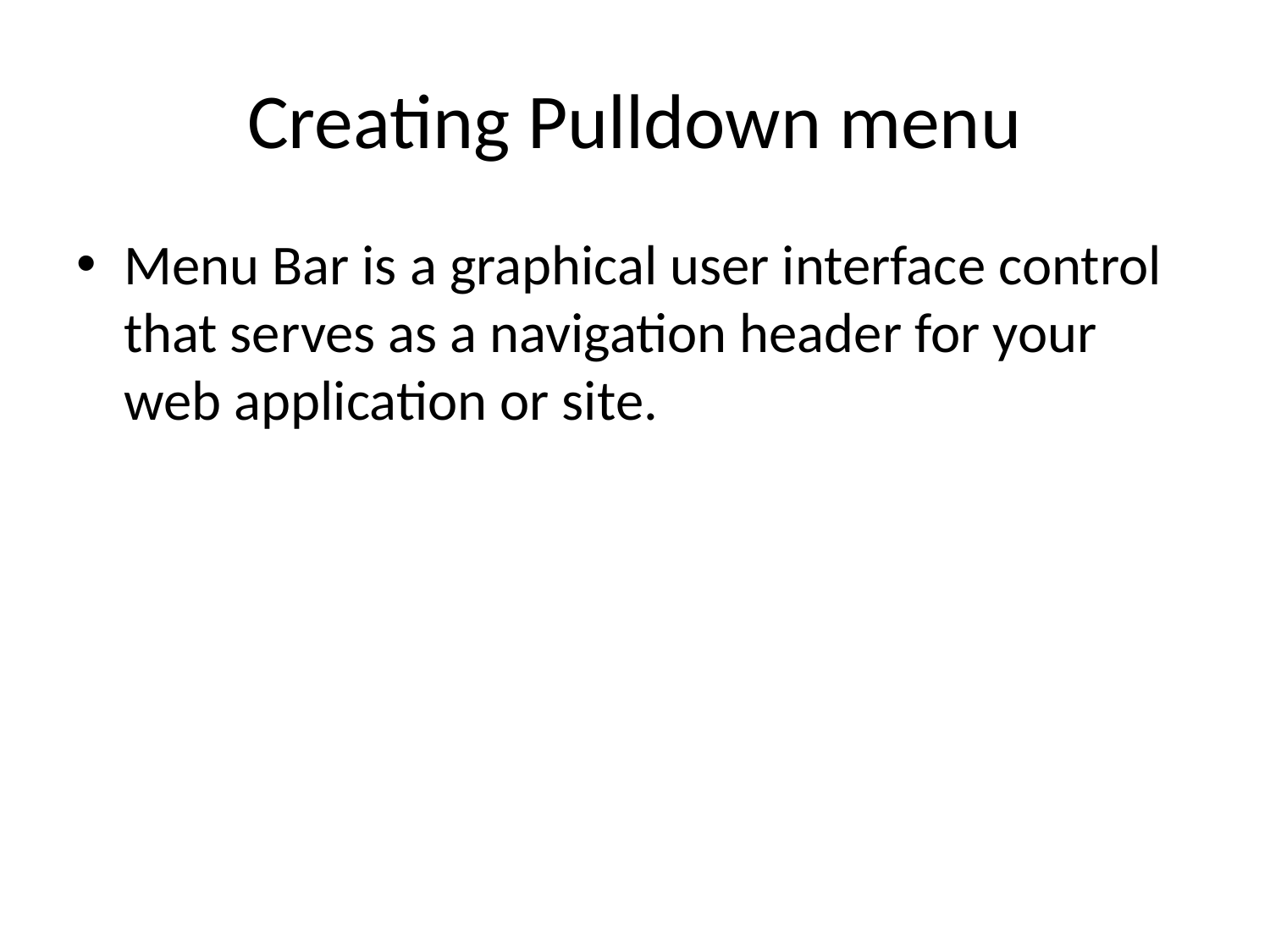

# Creating Pulldown menu
Menu Bar is a graphical user interface control that serves as a navigation header for your web application or site.